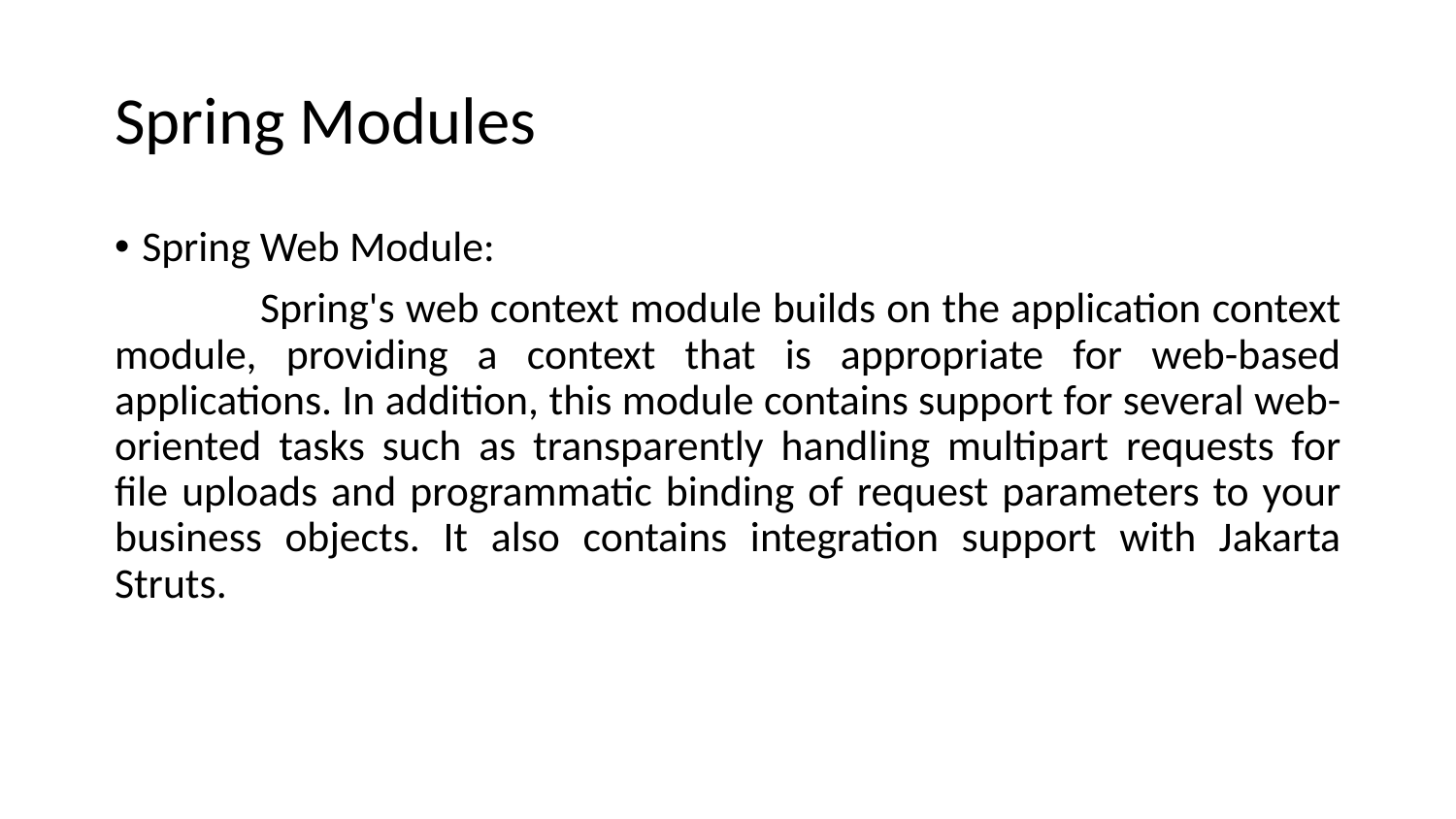

# Spring Modules
Spring Web Module:
	Spring's web context module builds on the application context module, providing a context that is appropriate for web-based applications. In addition, this module contains support for several web-oriented tasks such as transparently handling multipart requests for file uploads and programmatic binding of request parameters to your business objects. It also contains integration support with Jakarta Struts.